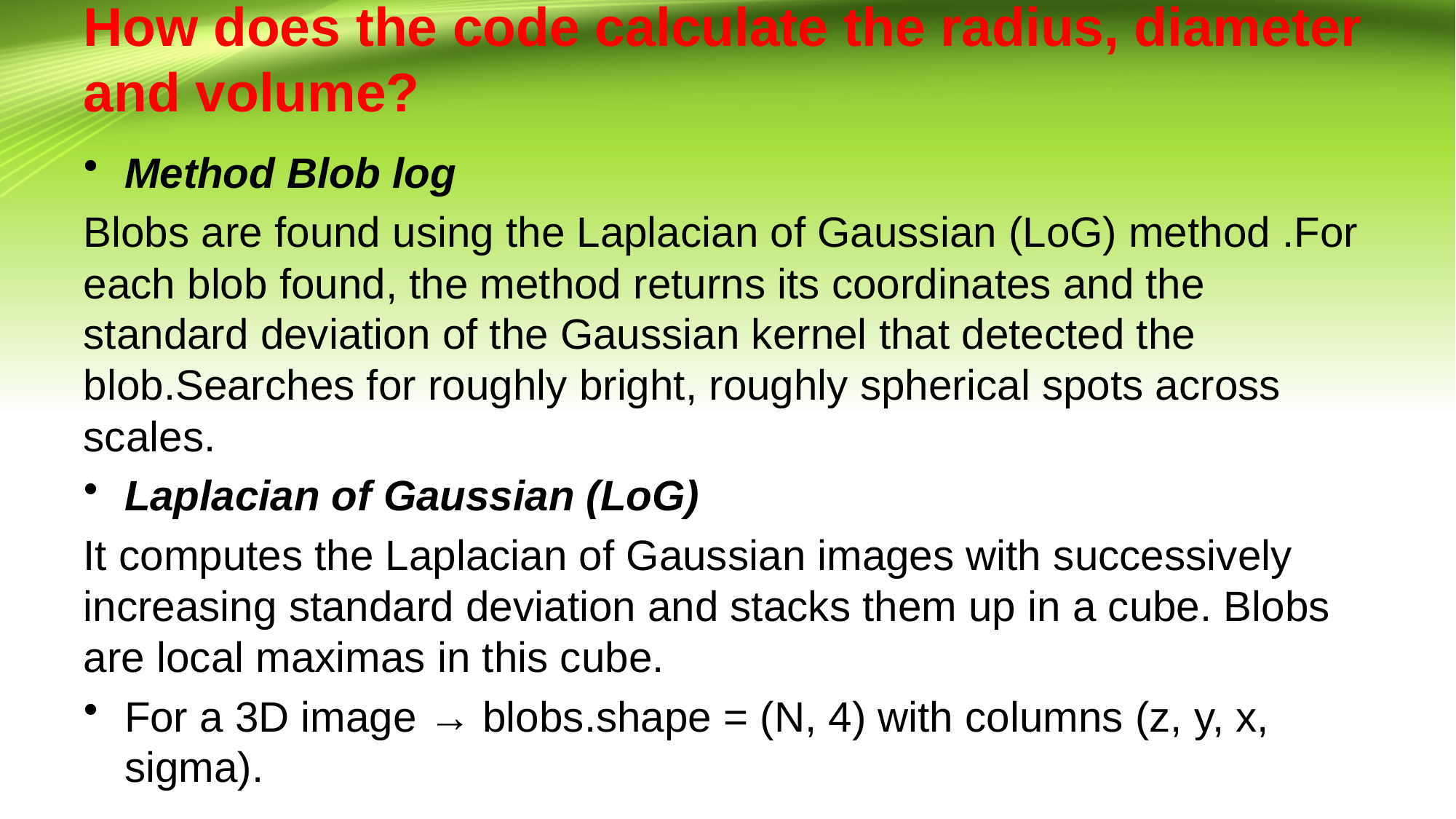

# How does the code calculate the radius, diameter and volume?
Method Blob log
Blobs are found using the Laplacian of Gaussian (LoG) method .For each blob found, the method returns its coordinates and the standard deviation of the Gaussian kernel that detected the blob.Searches for roughly bright, roughly spherical spots across scales.
Laplacian of Gaussian (LoG)
It computes the Laplacian of Gaussian images with successively increasing standard deviation and stacks them up in a cube. Blobs are local maximas in this cube.
For a 3D image → blobs.shape = (N, 4) with columns (z, y, x, sigma).